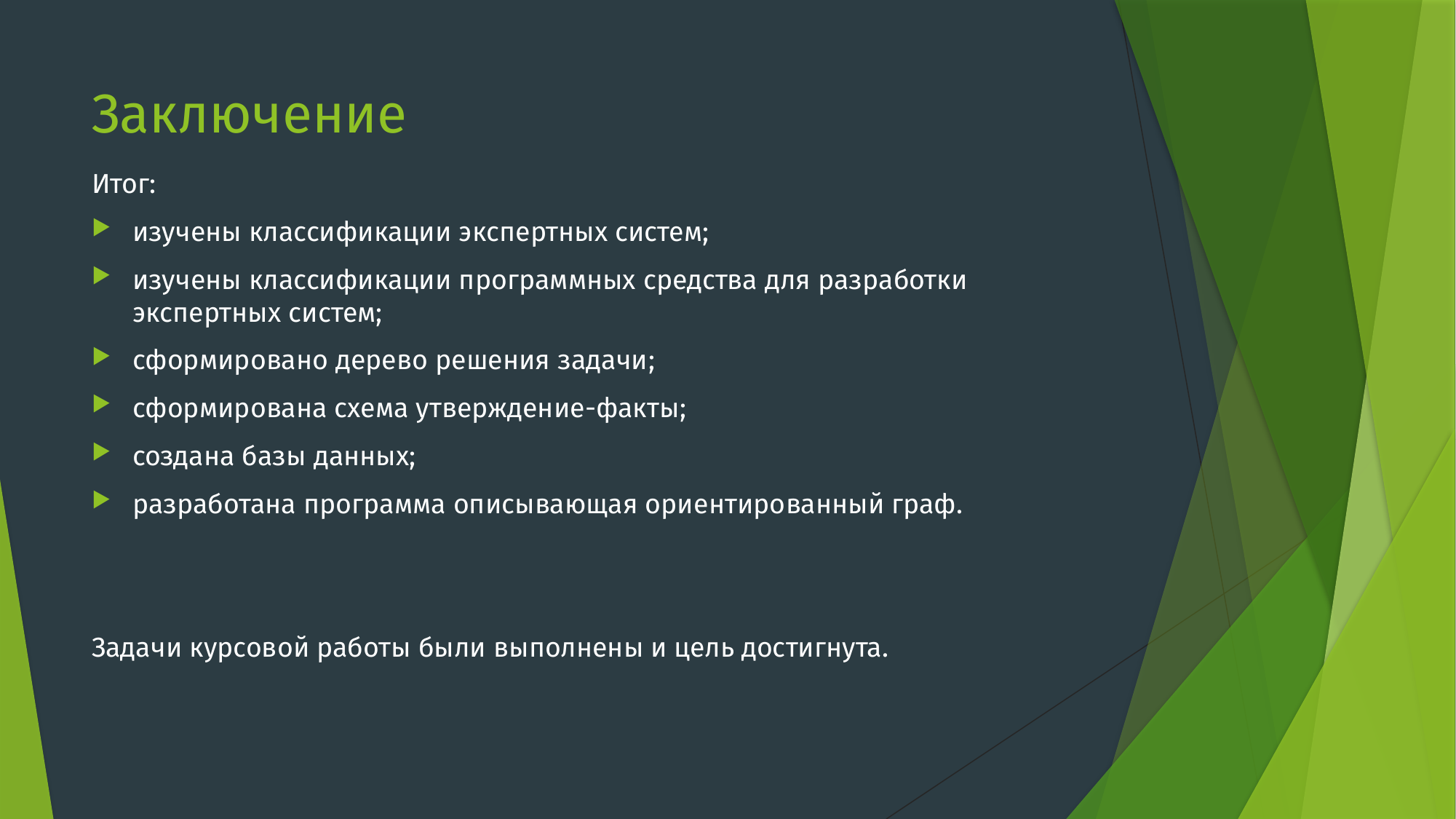

# Заключение
Итог:
изучены классификации экспертных систем;
изучены классификации программных средства для разработки экспертных систем;
сформировано дерево решения задачи;
сформирована схема утверждение-факты;
создана базы данных;
разработана программа описывающая ориентированный граф.

Задачи курсовой работы были выполнены и цель достигнута.